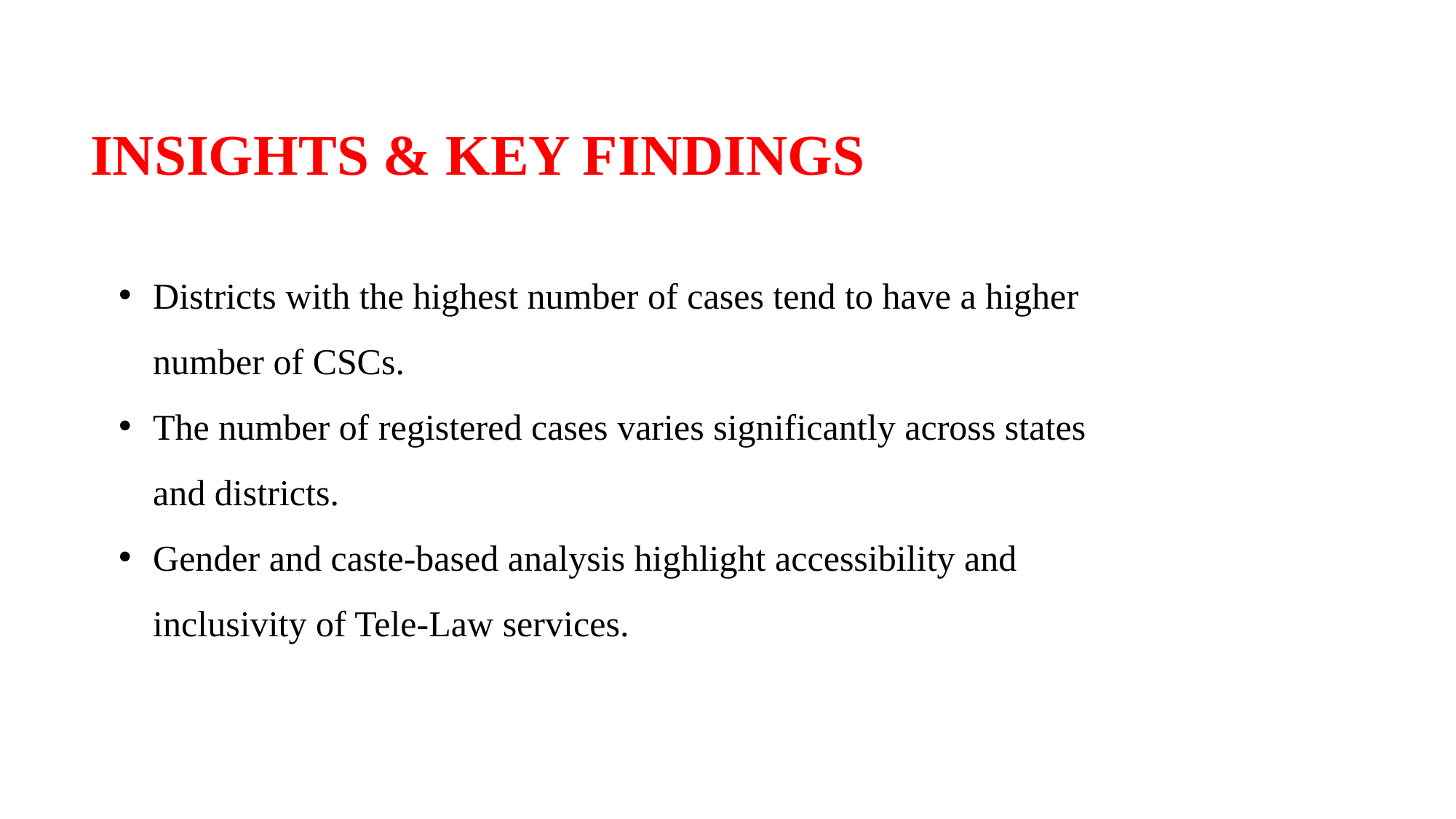

INSIGHTS & KEY FINDINGS
Districts with the highest number of cases tend to have a higher number of CSCs.
The number of registered cases varies significantly across states and districts.
Gender and caste-based analysis highlight accessibility and inclusivity of Tele-Law services.